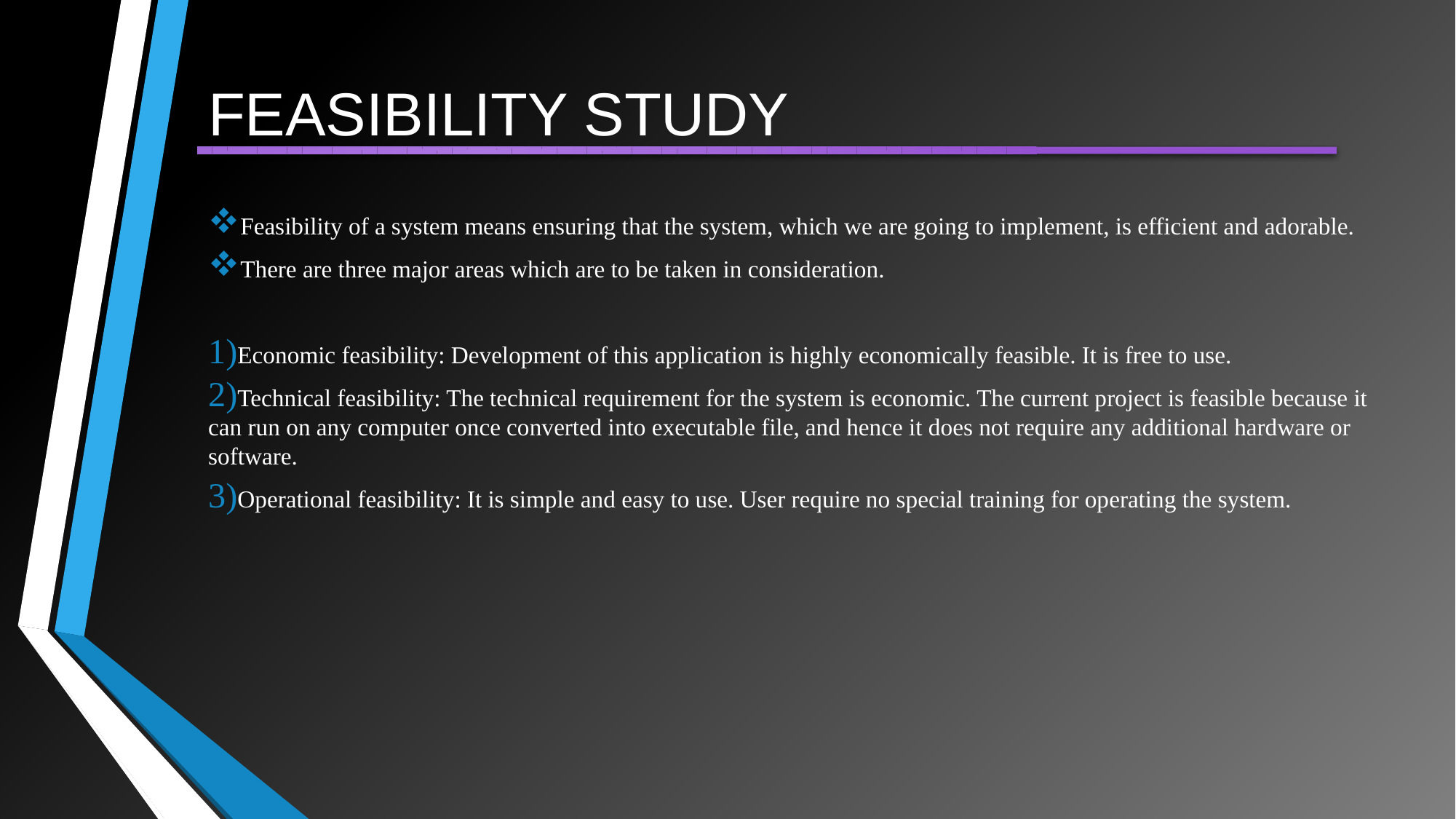

# FEASIBILITY STUDY

Feasibility of a system means ensuring that the system, which we are going to implement, is efficient and adorable.
There are three major areas which are to be taken in consideration.

Economic feasibility: Development of this application is highly economically feasible. It is free to use.
Technical feasibility: The technical requirement for the system is economic. The current project is feasible because it can run on any computer once converted into executable file, and hence it does not require any additional hardware or software.
Operational feasibility: It is simple and easy to use. User require no special training for operating the system.